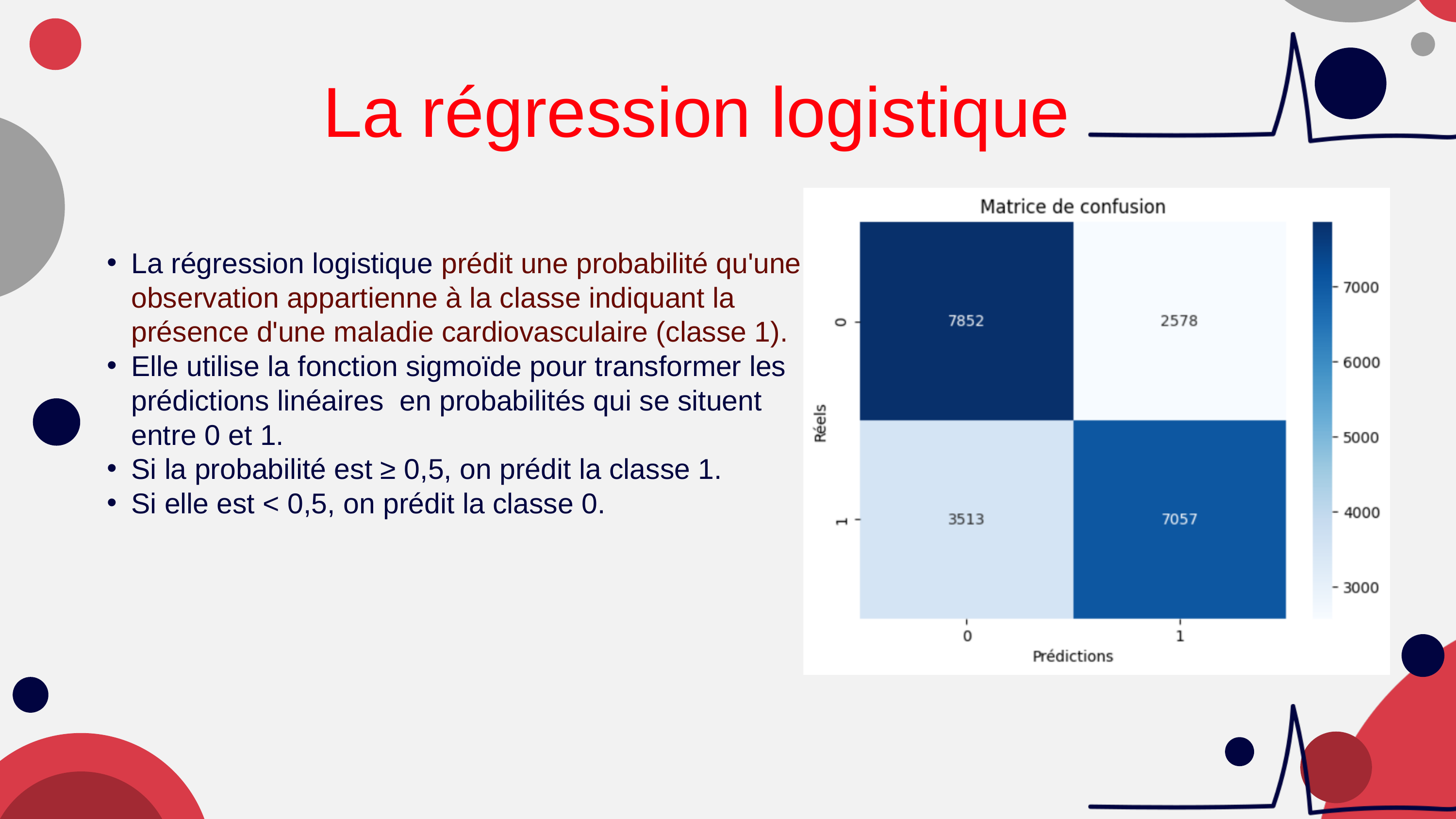

La régression logistique

La régression logistique prédit une probabilité qu'une observation appartienne à la classe indiquant la présence d'une maladie cardiovasculaire (classe 1).
Elle utilise la fonction sigmoïde pour transformer les prédictions linéaires  en probabilités qui se situent entre 0 et 1.
Si la probabilité est ≥ 0,5, on prédit la classe 1.
Si elle est < 0,5, on prédit la classe 0.